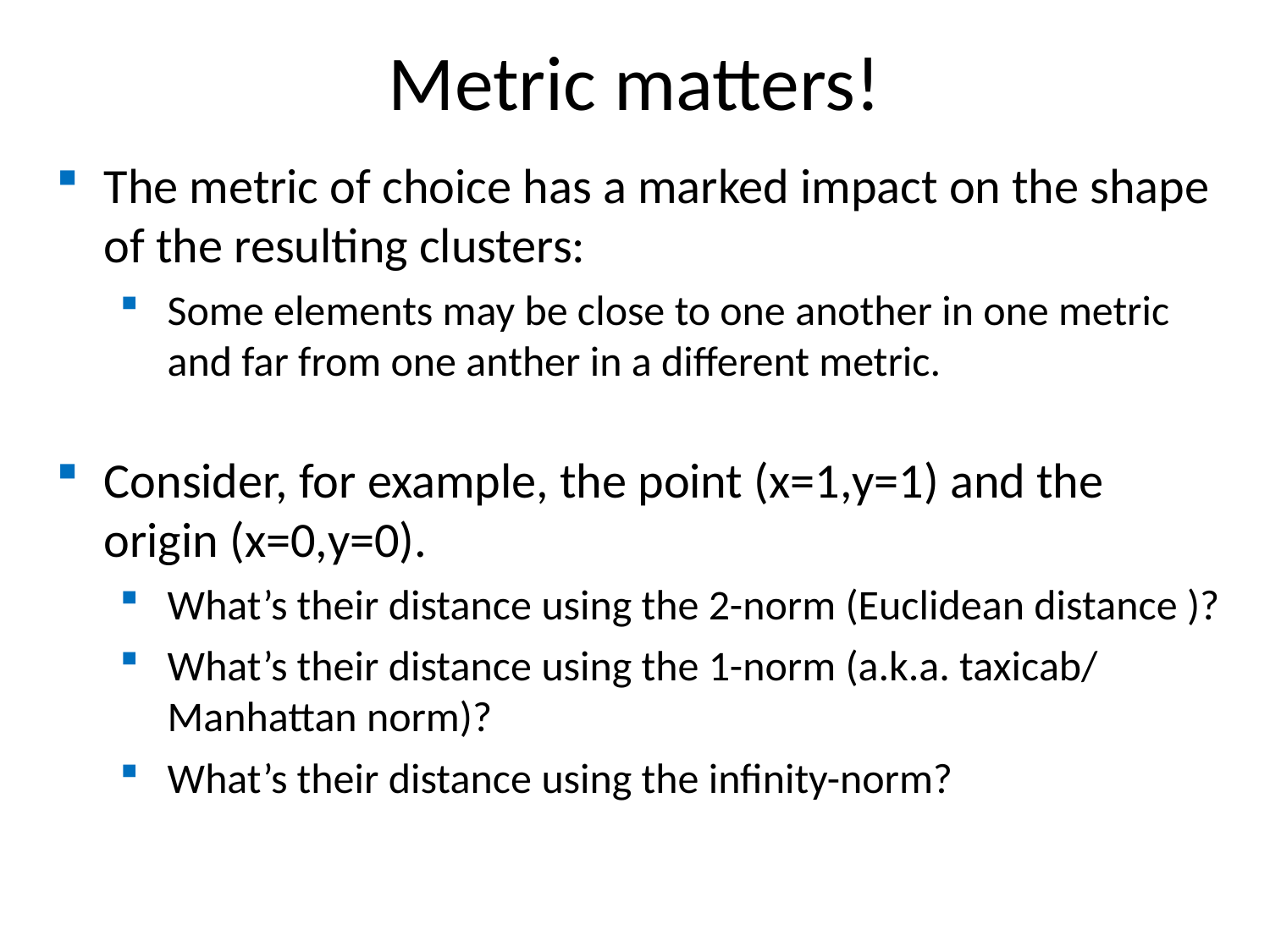

Metric matters!
The metric of choice has a marked impact on the shape of the resulting clusters:
Some elements may be close to one another in one metric and far from one anther in a different metric.

Consider, for example, the point (x=1,y=1) and the origin (x=0,y=0).
What’s their distance using the 2-norm (Euclidean distance )?
What’s their distance using the 1-norm (a.k.a. taxicab/ Manhattan norm)?
What’s their distance using the infinity-norm?